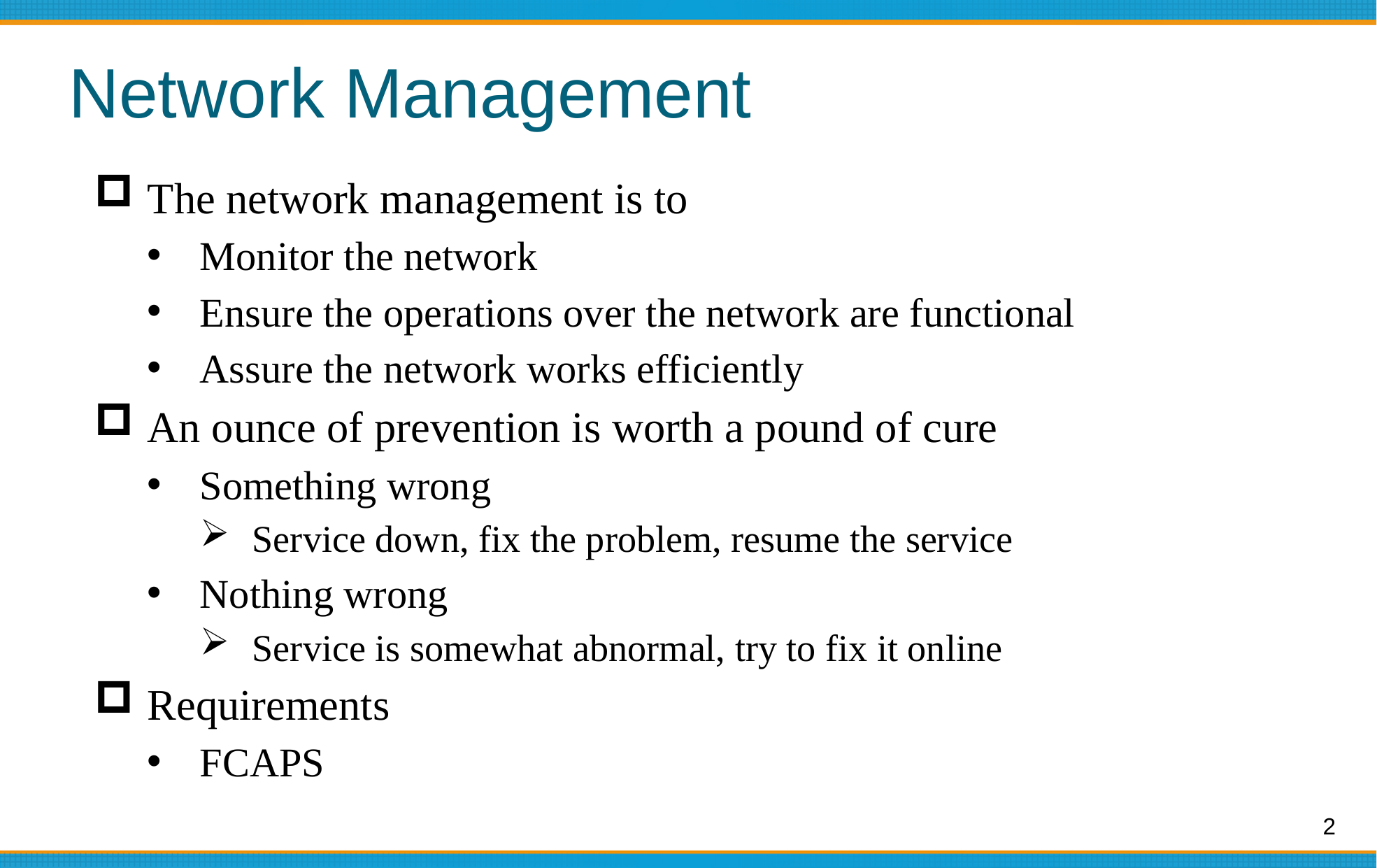

# Network Management
The network management is to
Monitor the network
Ensure the operations over the network are functional
Assure the network works efficiently
An ounce of prevention is worth a pound of cure
Something wrong
Service down, fix the problem, resume the service
Nothing wrong
Service is somewhat abnormal, try to fix it online
Requirements
FCAPS
2